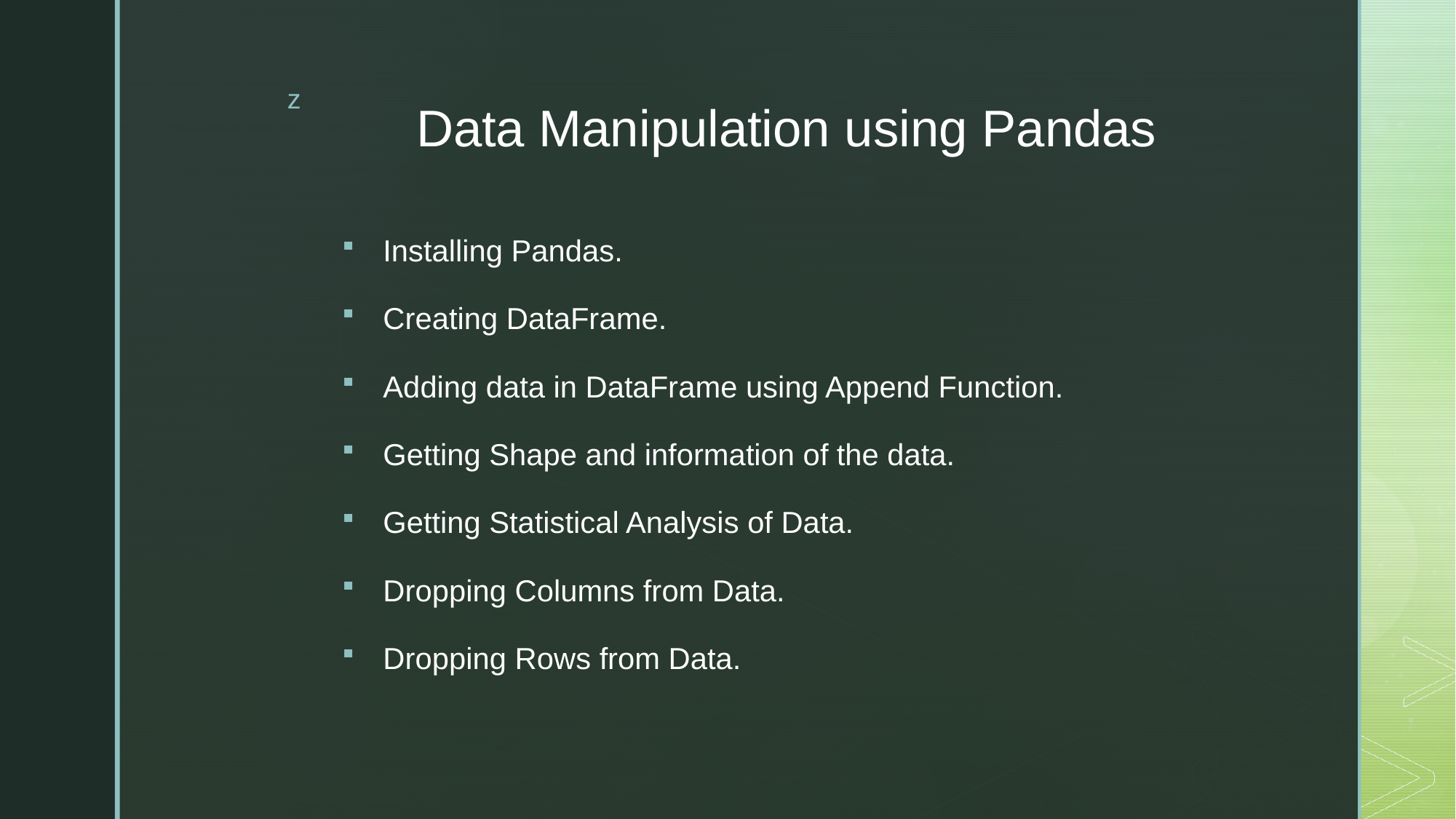

# Data Manipulation using Pandas
Installing Pandas.
Creating DataFrame.
Adding data in DataFrame using Append Function.
Getting Shape and information of the data.
Getting Statistical Analysis of Data.
Dropping Columns from Data.
Dropping Rows from Data.